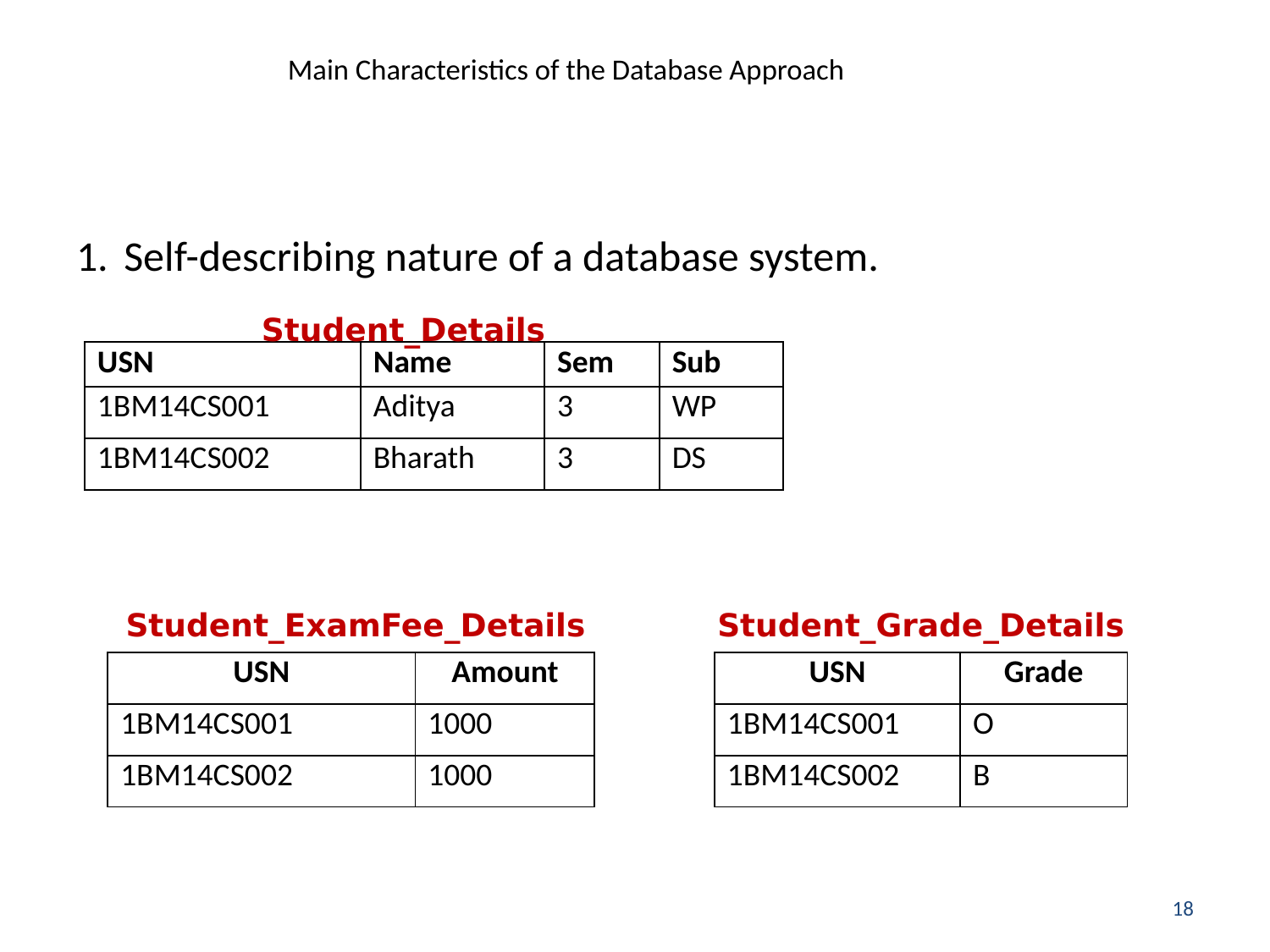

# Main Characteristics of the Database Approach
Self-describing nature of a database system.

Student_Details
| USN | Name | Sem | Sub |
| --- | --- | --- | --- |
| 1BM14CS001 | Aditya | 3 | WP |
| 1BM14CS002 | Bharath | 3 | DS |
Student_ExamFee_Details
Student_Grade_Details
| USN | Amount |
| --- | --- |
| 1BM14CS001 | 1000 |
| 1BM14CS002 | 1000 |
| USN | Grade |
| --- | --- |
| 1BM14CS001 | O |
| 1BM14CS002 | B |
18